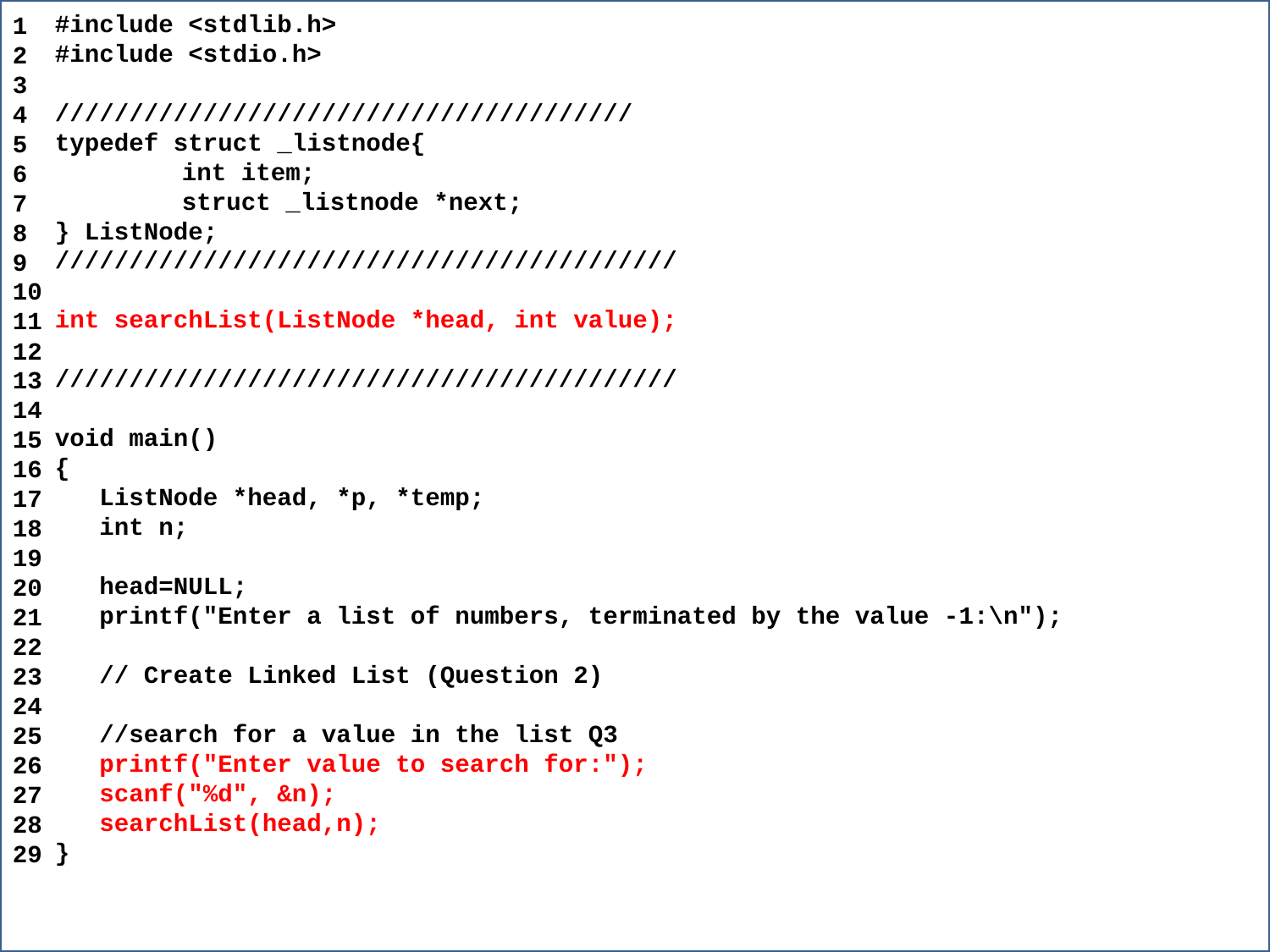

#include <stdlib.h>
#include <stdio.h>

///////////////////////////////////////
typedef struct _listnode{
	int item;
	struct _listnode *next;
} ListNode;
//////////////////////////////////////////

int searchList(ListNode *head, int value);

//////////////////////////////////////////

void main()
{
   ListNode *head, *p, *temp;
   int n;

   head=NULL;
   printf("Enter a list of numbers, terminated by the value -1:\n");

   // Create Linked List (Question 2)

   //search for a value in the list Q3
   printf("Enter value to search for:");
   scanf("%d", &n);
   searchList(head,n);
}
1
2
3
4
5
6
7
8
9
10
11
12
13
14
15
16
17
18
19
20
21
22
23
24
25
26
27
28
29

32
33
34
35
36
37
38
39
40
41
42
43
44
45
46
47
48
49
50